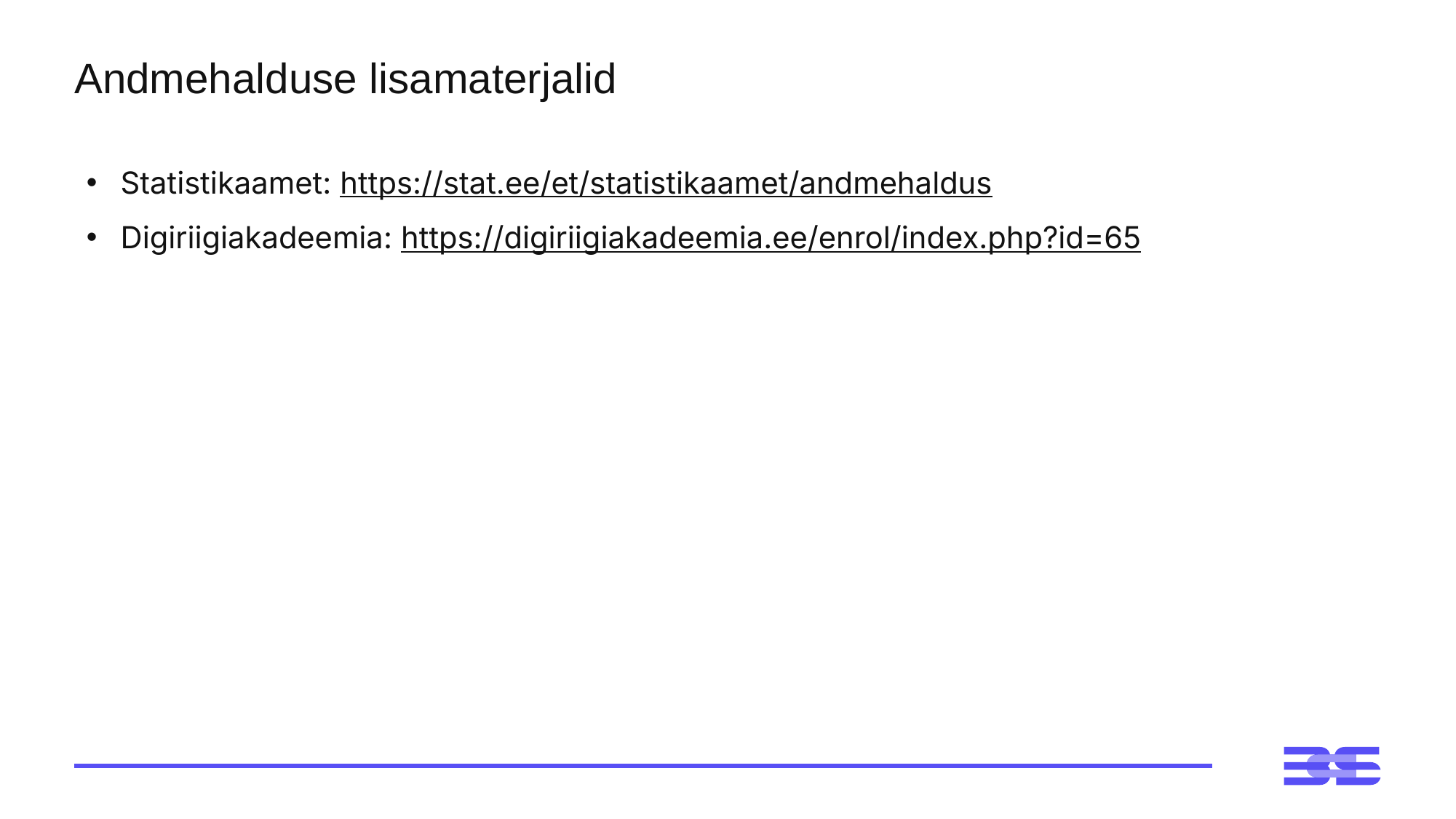

# Andmehalduse lisamaterjalid
Statistikaamet: https://stat.ee/et/statistikaamet/andmehaldus
Digiriigiakadeemia: https://digiriigiakadeemia.ee/enrol/index.php?id=65